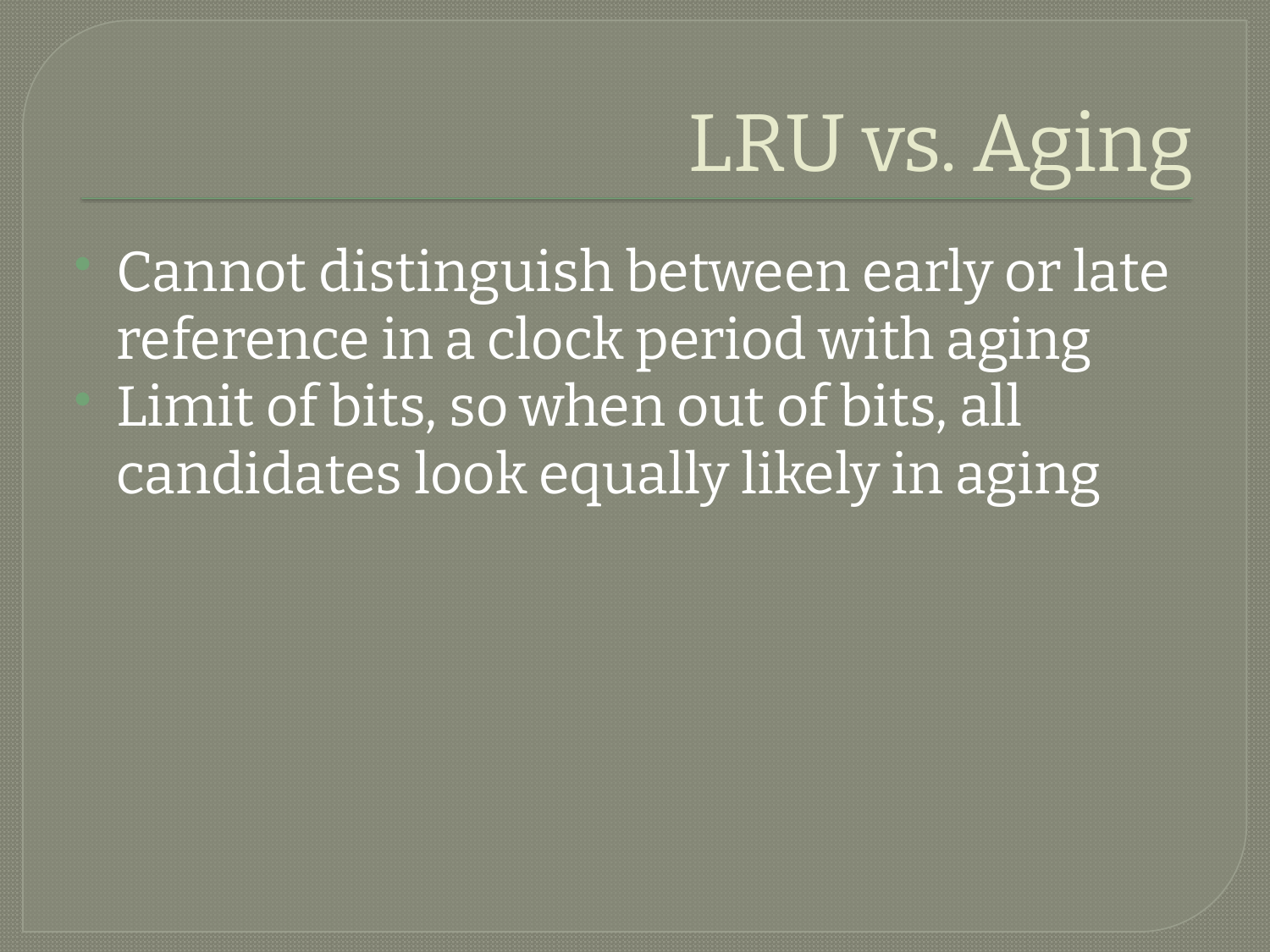

# LRU vs. Aging
Cannot distinguish between early or late reference in a clock period with aging
Limit of bits, so when out of bits, all candidates look equally likely in aging